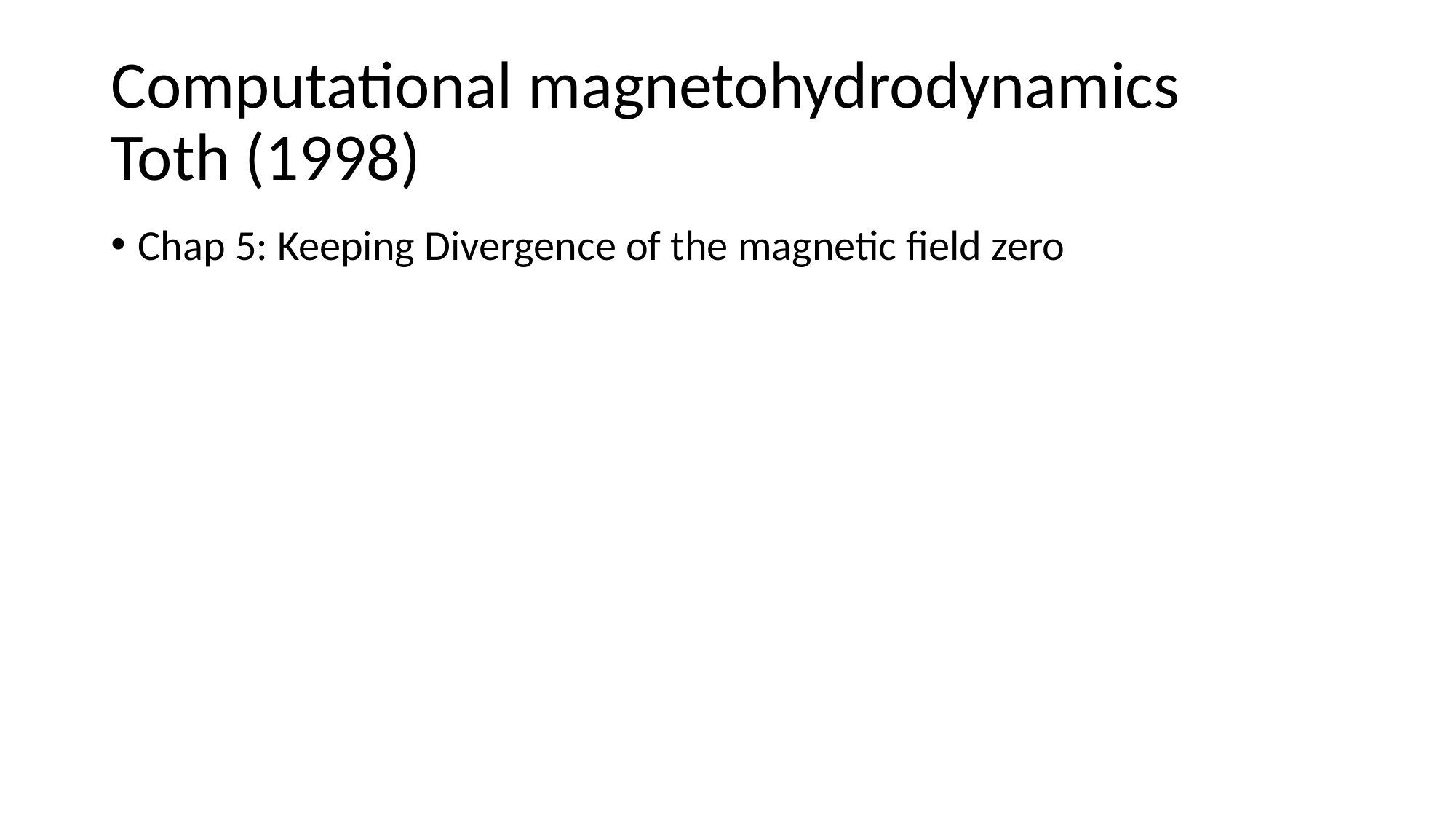

# Computational magnetohydrodynamics Toth (1998)
Chap 5: Keeping Divergence of the magnetic field zero